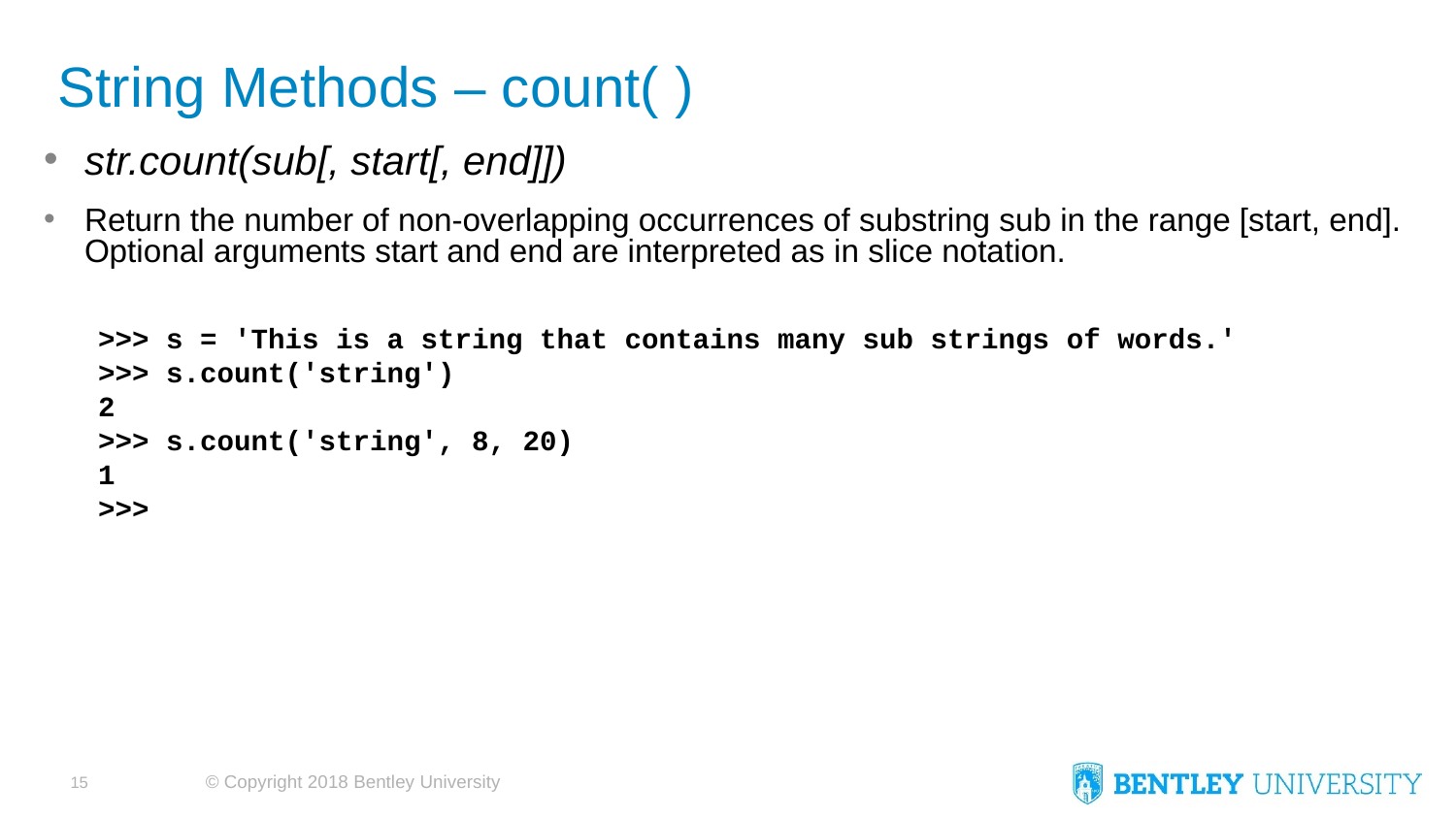

# String Methods – count( )
str.count(sub[, start[, end]])
Return the number of non-overlapping occurrences of substring sub in the range [start, end]. Optional arguments start and end are interpreted as in slice notation.

>>> s = 'This is a string that contains many sub strings of words.'
>>> s.count('string')
2
>>> s.count('string', 8, 20)
1
>>>